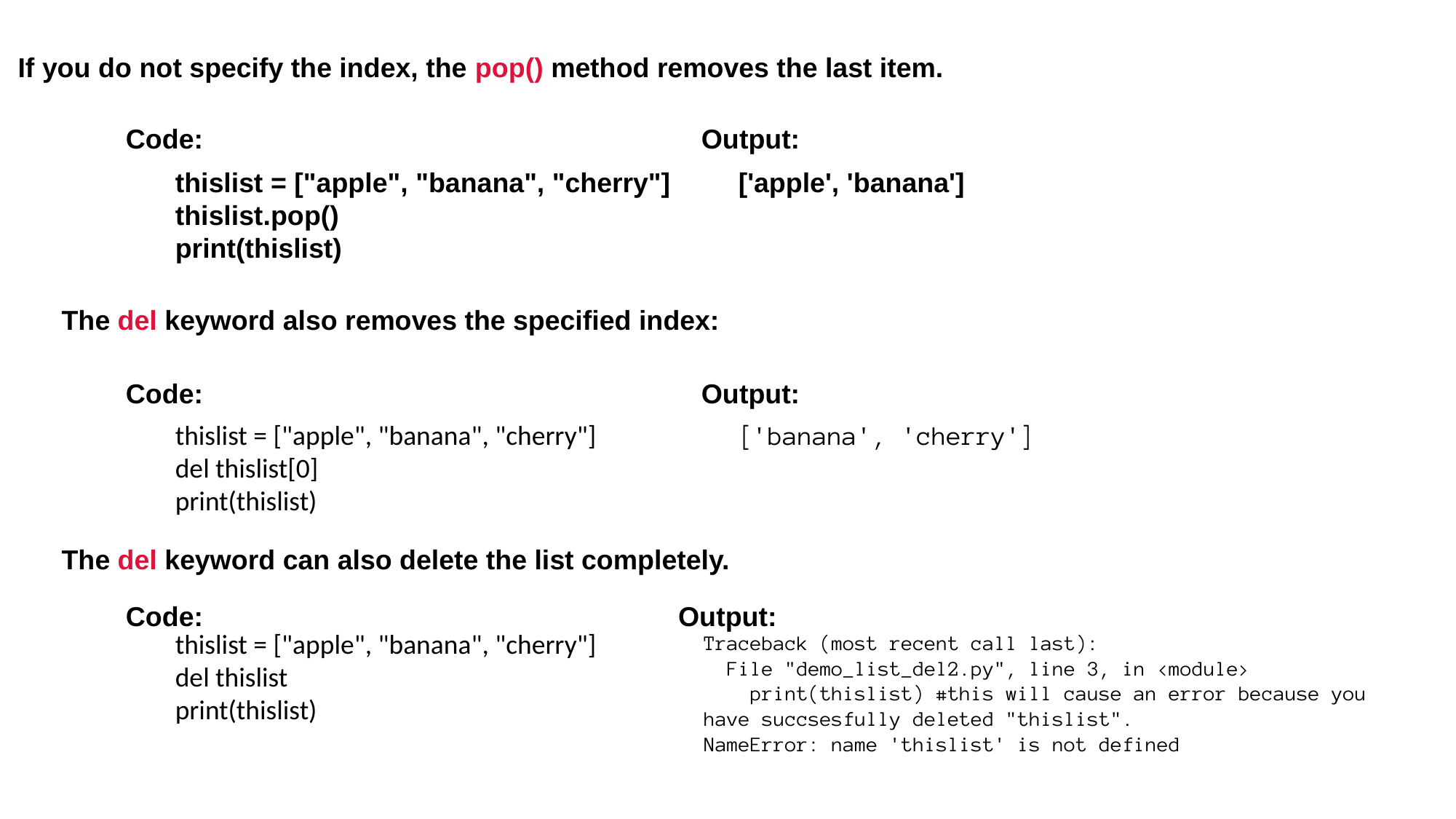

If you do not specify the index, the pop() method removes the last item.
Code:
Output:
thislist = ["apple", "banana", "cherry"]
thislist.pop()
print(thislist)
['apple', 'banana']
The del keyword also removes the specified index:
Code:
Output:
thislist = ["apple", "banana", "cherry"]
del thislist[0]
print(thislist)
['banana', 'cherry']
The del keyword can also delete the list completely.
Code:
Output:
thislist = ["apple", "banana", "cherry"]
del thislist
print(thislist)
Traceback (most recent call last):
  File "demo_list_del2.py", line 3, in <module>
    print(thislist) #this will cause an error because you have succsesfully deleted "thislist".
NameError: name 'thislist' is not defined